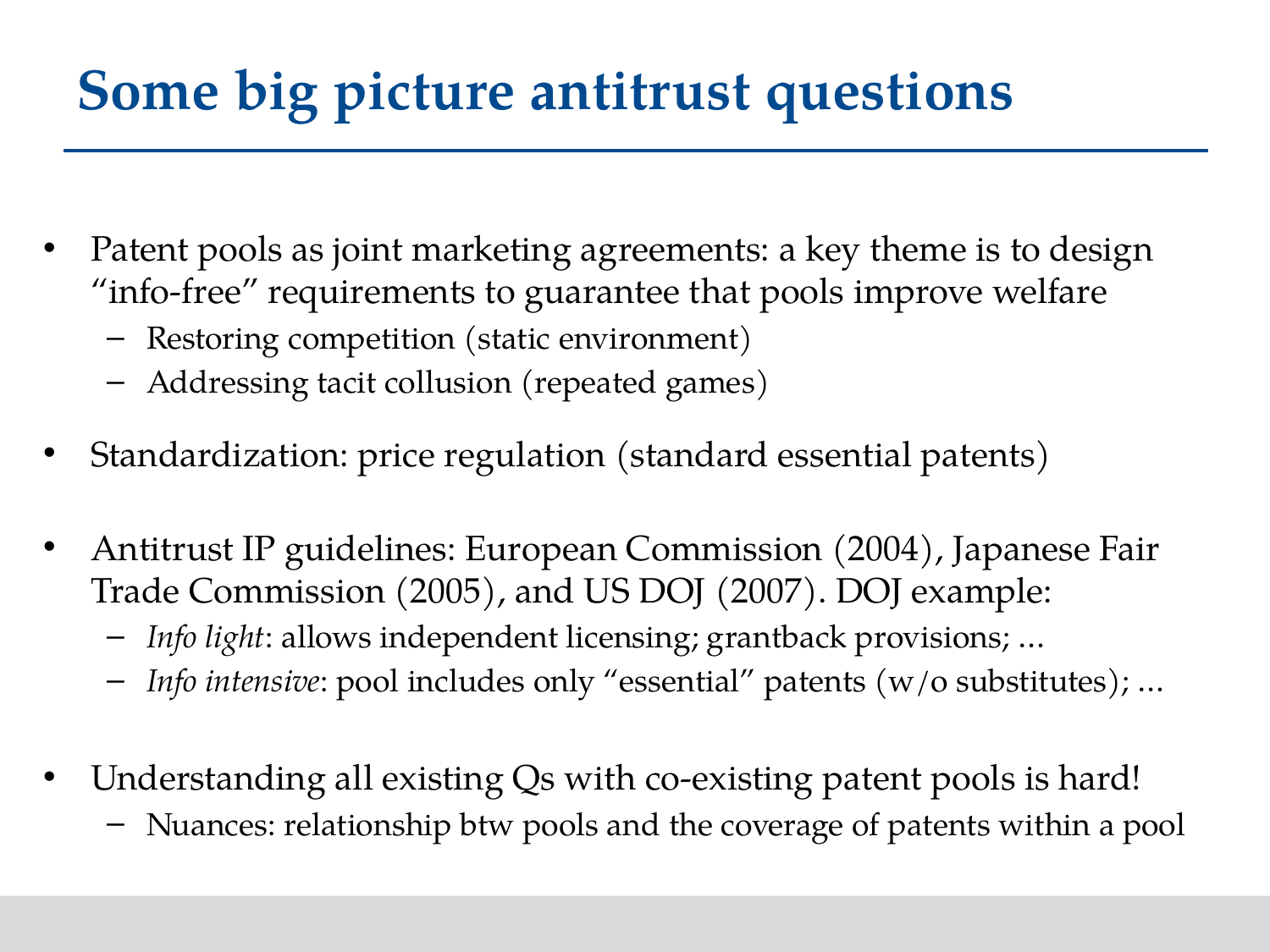

# Some big picture antitrust questions

Patent pools as joint marketing agreements: a key theme is to design “info-free” requirements to guarantee that pools improve welfare
Restoring competition (static environment)
Addressing tacit collusion (repeated games)

Standardization: price regulation (standard essential patents)

Antitrust IP guidelines: European Commission (2004), Japanese Fair Trade Commission (2005), and US DOJ (2007). DOJ example:
Info light: allows independent licensing; grantback provisions; …
Info intensive: pool includes only “essential” patents (w/o substitutes); …

Understanding all existing Qs with co-existing patent pools is hard!
Nuances: relationship btw pools and the coverage of patents within a pool